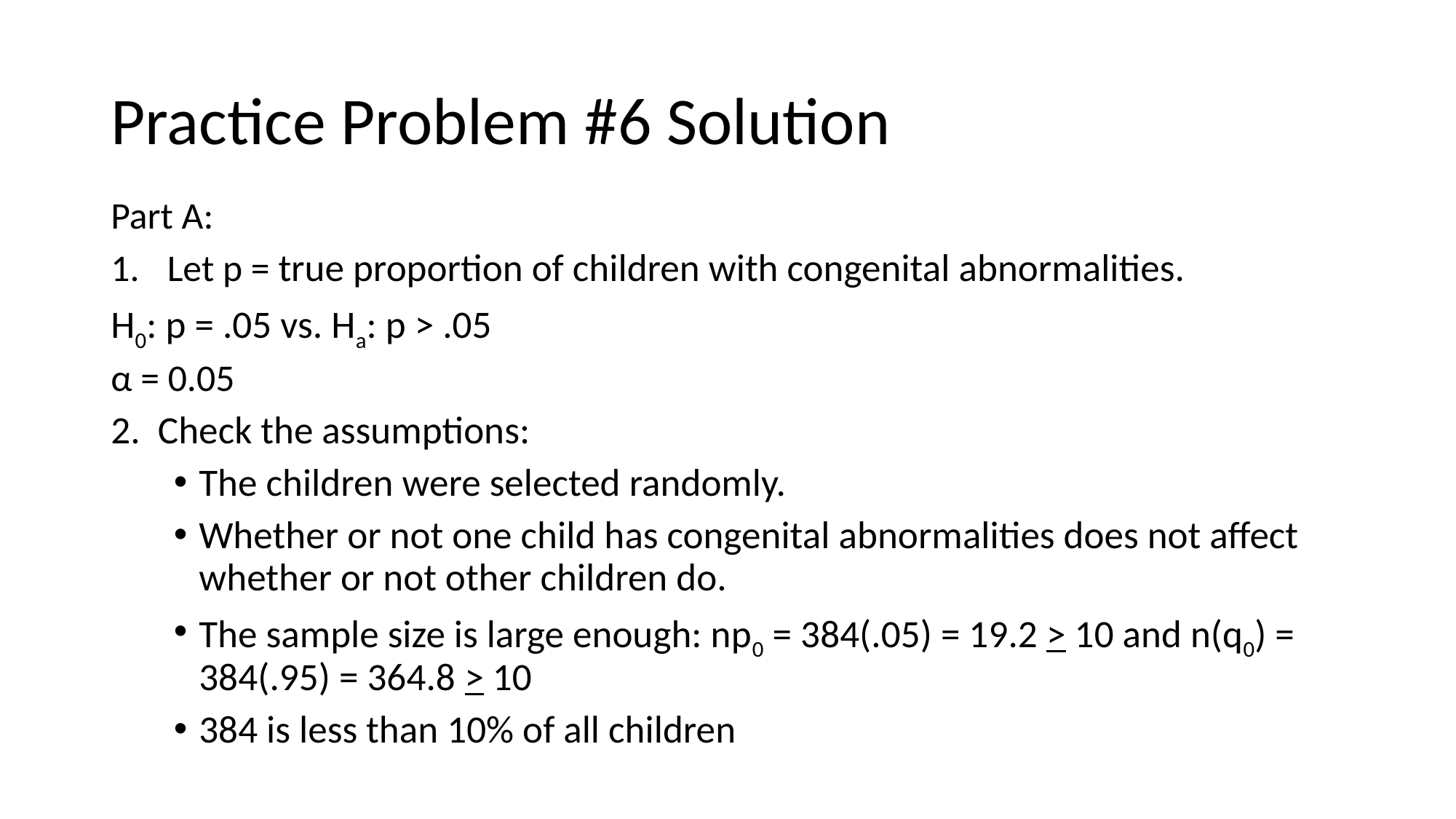

# Practice Problem #6 Solution
Part A:
Let p = true proportion of children with congenital abnormalities.
H0: p = .05 vs. Ha: p > .05
α = 0.05
2.  Check the assumptions:
The children were selected randomly.
Whether or not one child has congenital abnormalities does not affect whether or not other children do.
The sample size is large enough: np0 = 384(.05) = 19.2 > 10 and n(q0) = 384(.95) = 364.8 > 10
384 is less than 10% of all children